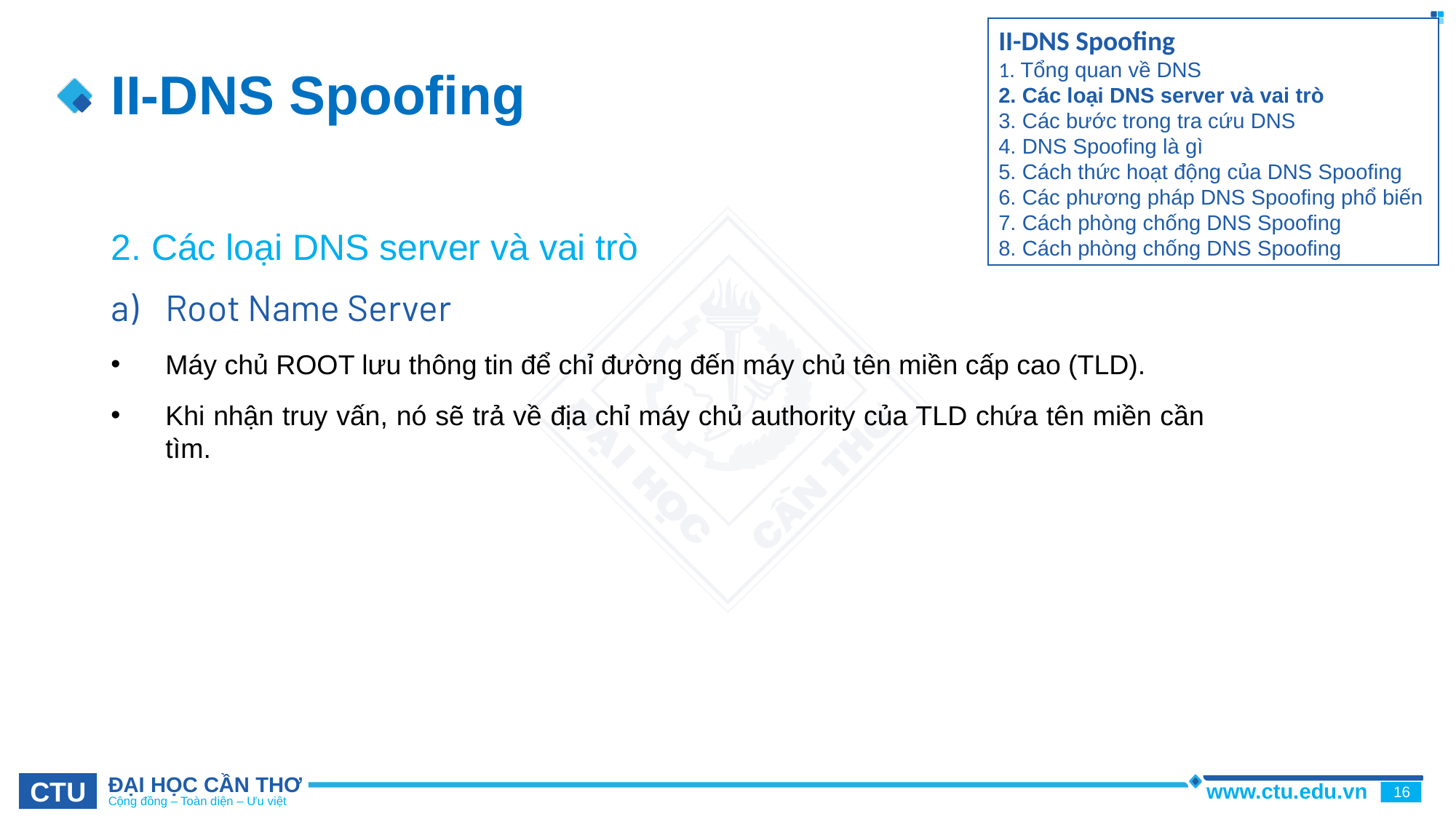

# II-DNS Spoofing
II-DNS Spoofing
1. Tổng quan về DNS
2. Các loại DNS server và vai trò
3. Các bước trong tra cứu DNS
4. DNS Spoofing là gì
5. Cách thức hoạt động của DNS Spoofing
6. Các phương pháp DNS Spoofing phổ biến
7. Cách phòng chống DNS Spoofing
8. Cách phòng chống DNS Spoofing
2. Các loại DNS server và vai trò
Root Name Server
Máy chủ ROOT lưu thông tin để chỉ đường đến máy chủ tên miền cấp cao (TLD).
Khi nhận truy vấn, nó sẽ trả về địa chỉ máy chủ authority của TLD chứa tên miền cần tìm.